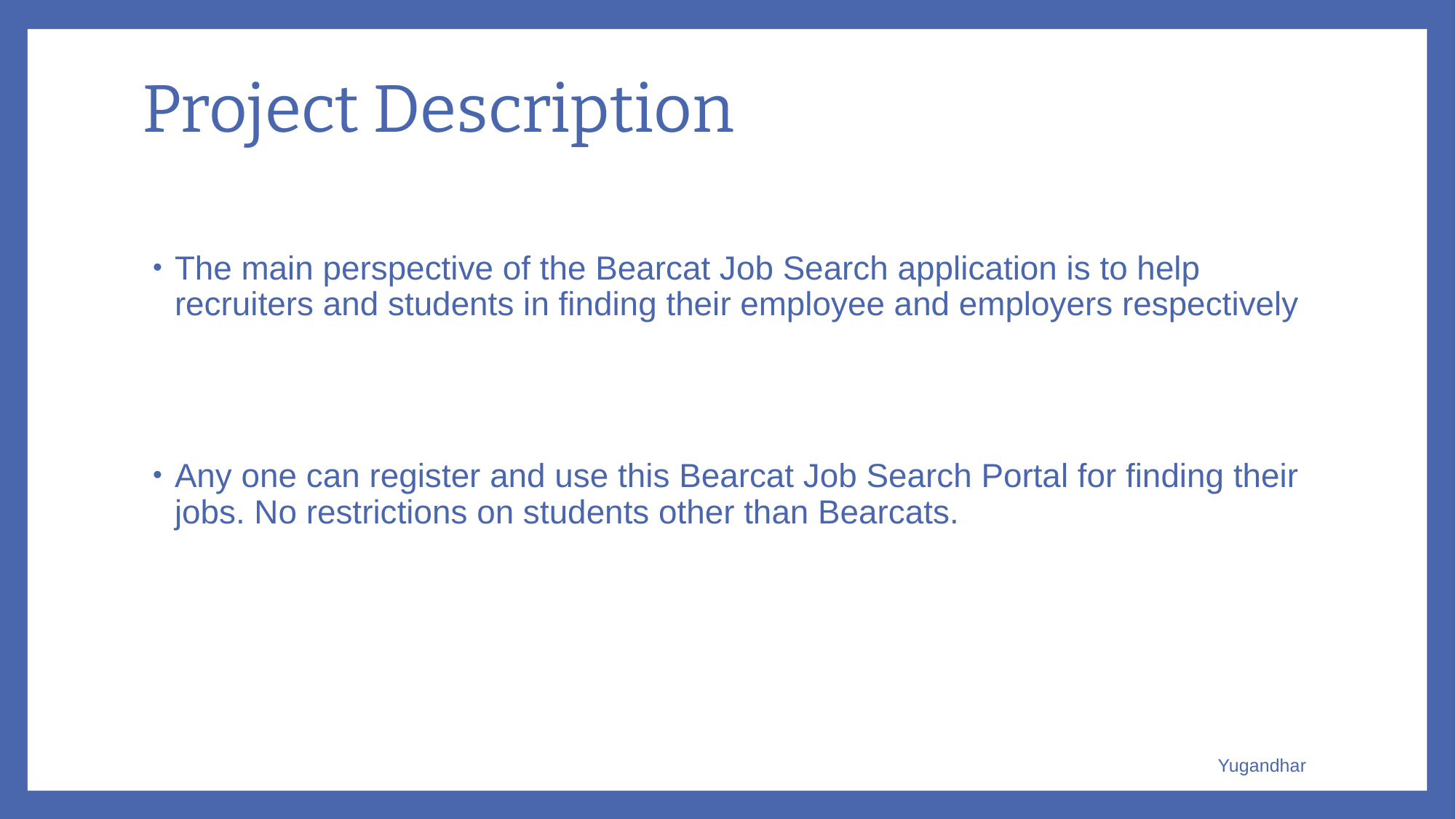

# Project Description
The main perspective of the Bearcat Job Search application is to help recruiters and students in finding their employee and employers respectively

Any one can register and use this Bearcat Job Search Portal for finding their jobs. No restrictions on students other than Bearcats.

Yugandhar